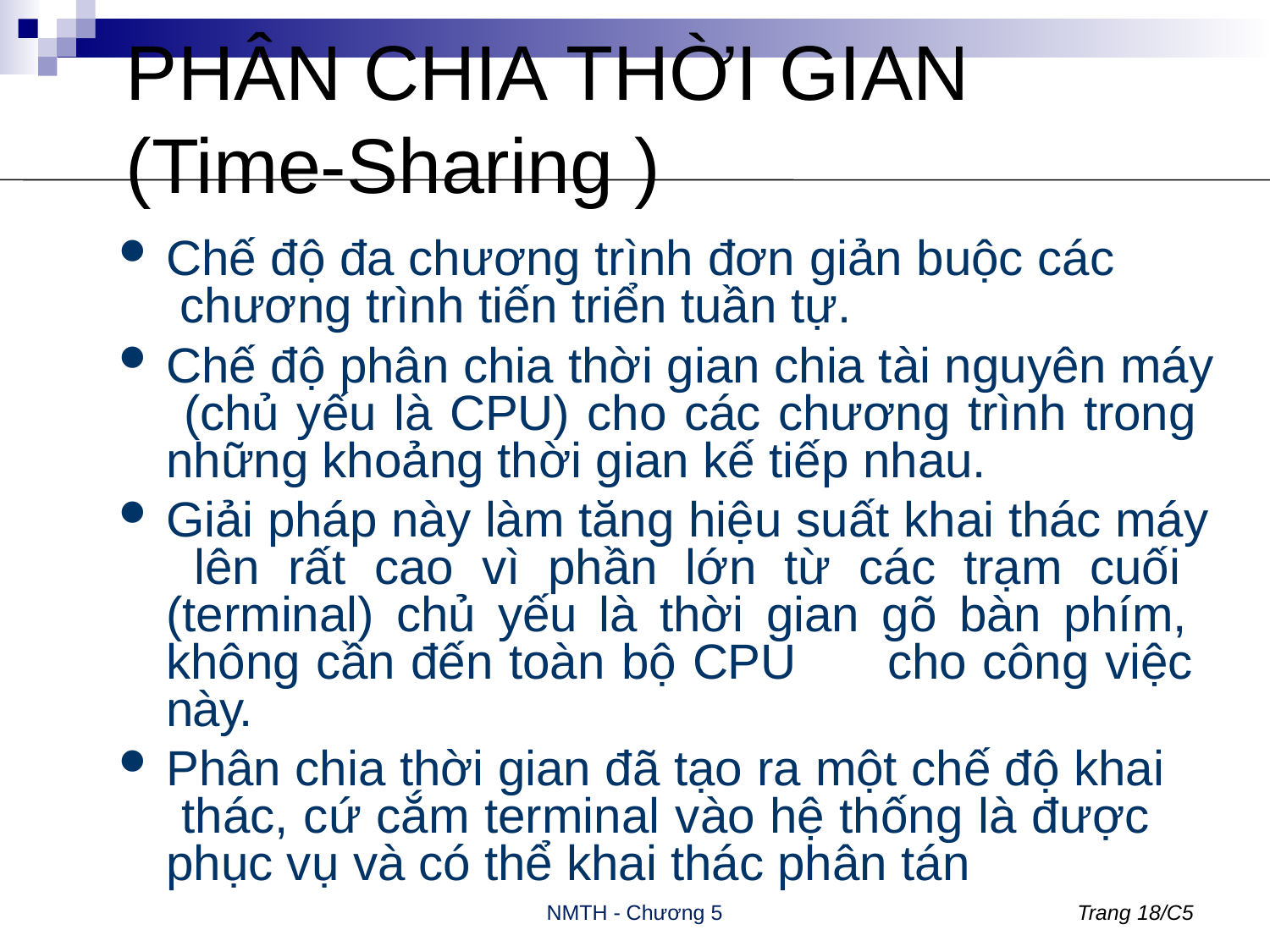

# PHÂN CHIA THỜI GIAN (Time-Sharing )
Chế độ đa chương trình đơn giản buộc các  chương trình tiến triển tuần tự.
Chế độ phân chia thời gian chia tài nguyên máy  (chủ yếu là CPU) cho các chương trình trong  những khoảng thời gian kế tiếp nhau.
Giải pháp này làm tăng hiệu suất khai thác máy  lên rất cao vì phần lớn từ các trạm cuối  (terminal) chủ yếu là thời gian gõ bàn phím,  không cần đến toàn bộ CPU	cho công việc  này.
Phân chia thời gian đã tạo ra một chế độ khai  thác, cứ cắm terminal vào hệ thống là được  phục vụ và có thể khai thác phân tán
NMTH - Chương 5
Trang 18/C5